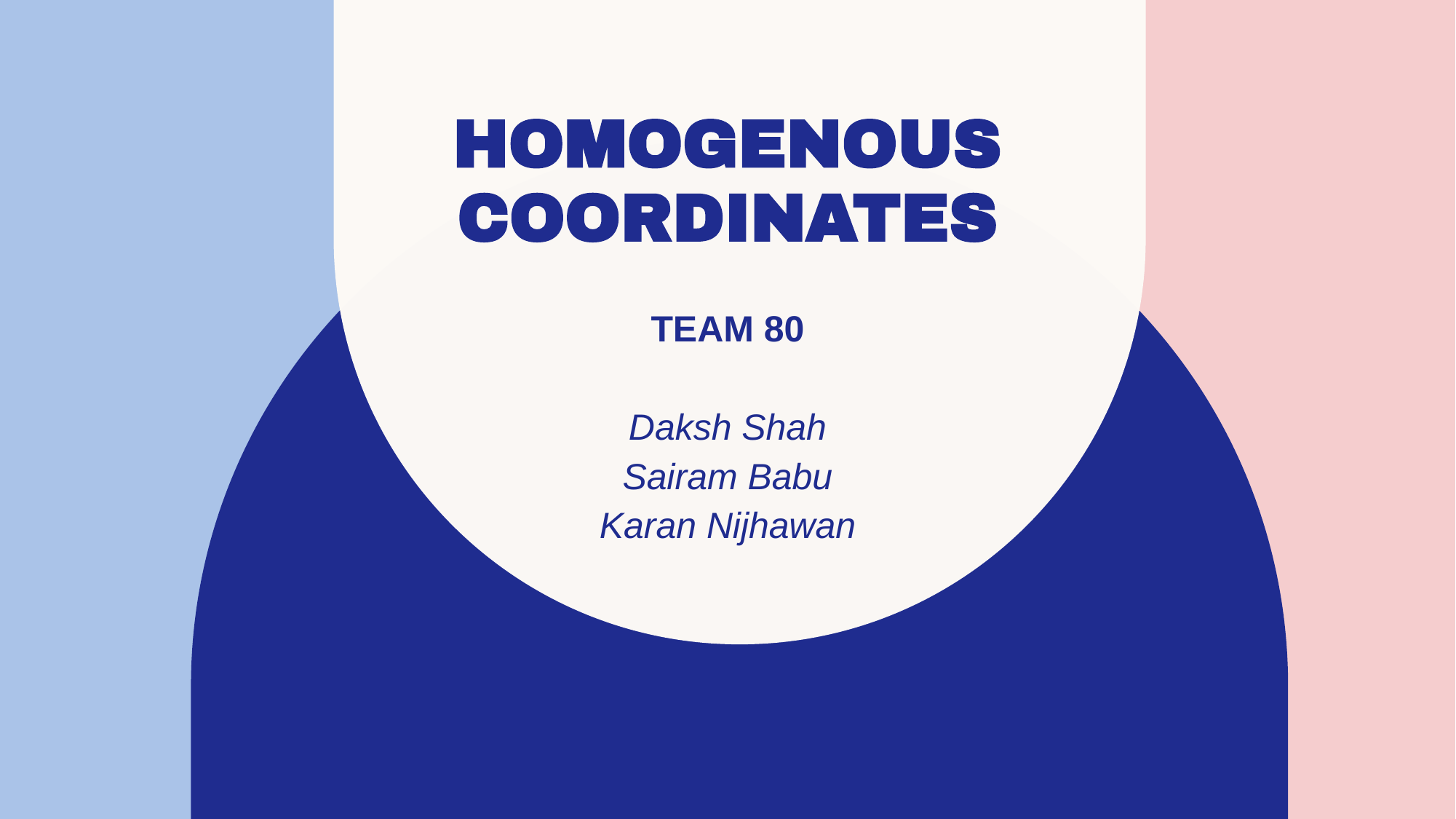

# Homogenous coordinates
TEAM 80

Daksh Shah
Sairam Babu
Karan Nijhawan